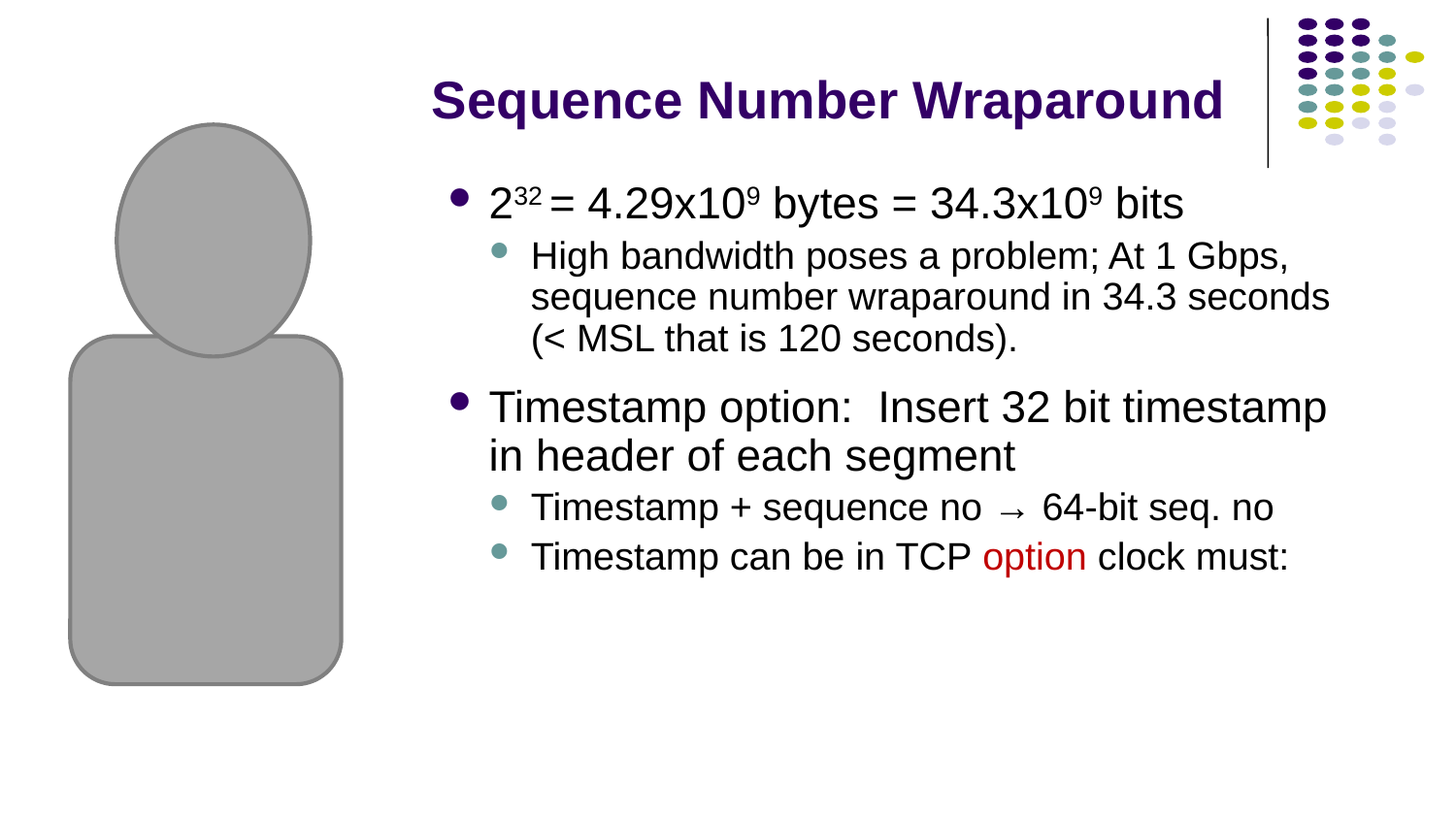

# Sequence Number Wraparound

232 = 4.29x109 bytes = 34.3x109 bits
High bandwidth poses a problem; At 1 Gbps, sequence number wraparound in 34.3 seconds (< MSL that is 120 seconds).
Timestamp option:  Insert 32 bit timestamp in header of each segment
Timestamp + sequence no → 64-bit seq. no
Timestamp can be in TCP option clock must: